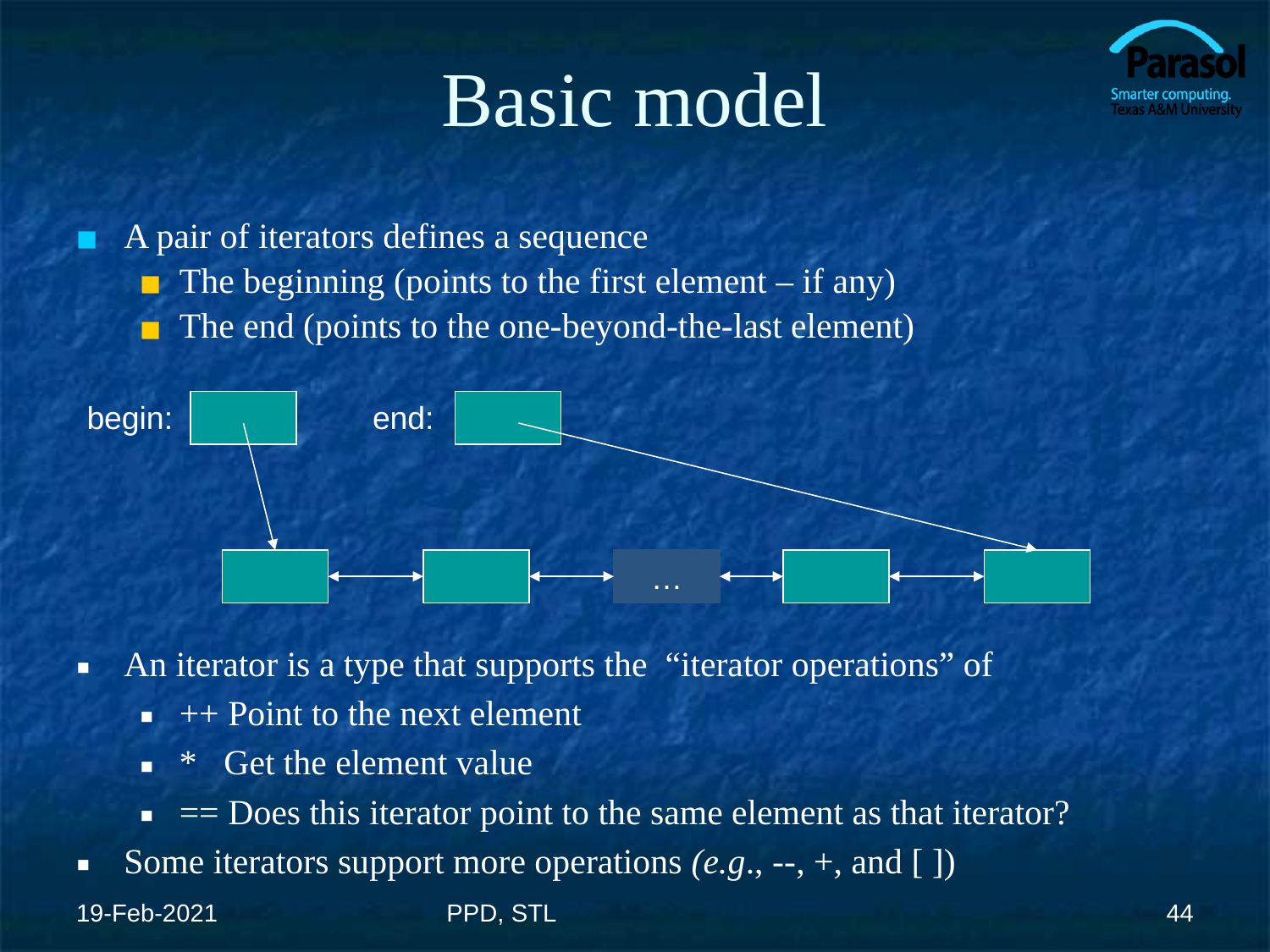

# Basic model
A pair of iterators defines a sequence
The beginning (points to the first element – if any)
The end (points to the one-beyond-the-last element)
begin:

end:

…

An iterator is a type that supports the  “iterator operations” of
++ Point to the next element
*   Get the element value
== Does this iterator point to the same element as that iterator?
Some iterators support more operations (e.g., --, +, and [ ])
19-Feb-2021
PPD, STL
44